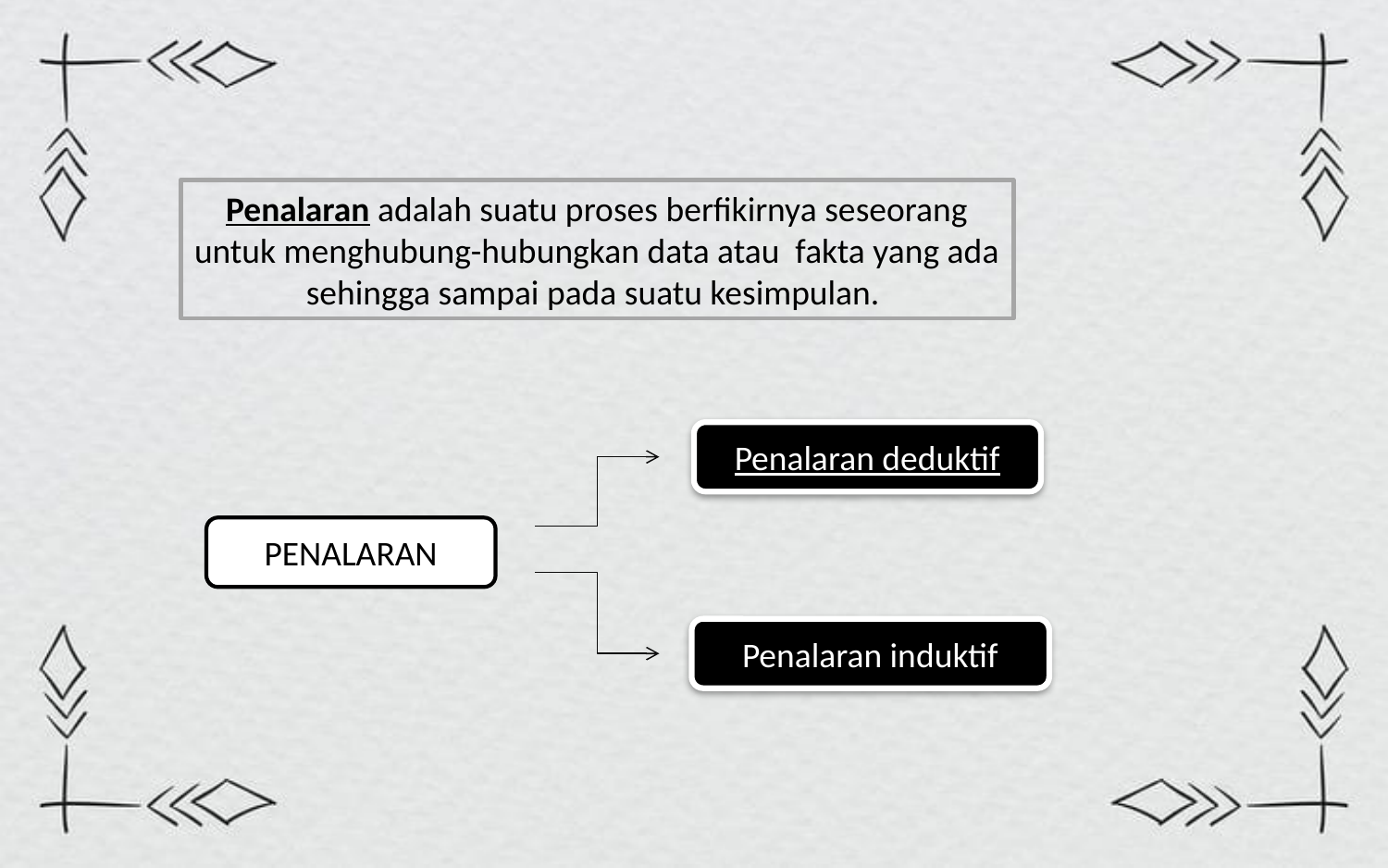

Penalaran adalah suatu proses berfikirnya seseorang untuk menghubung-hubungkan data atau  fakta yang ada sehingga sampai pada suatu kesimpulan.
Penalaran deduktif
PENALARAN
Penalaran induktif